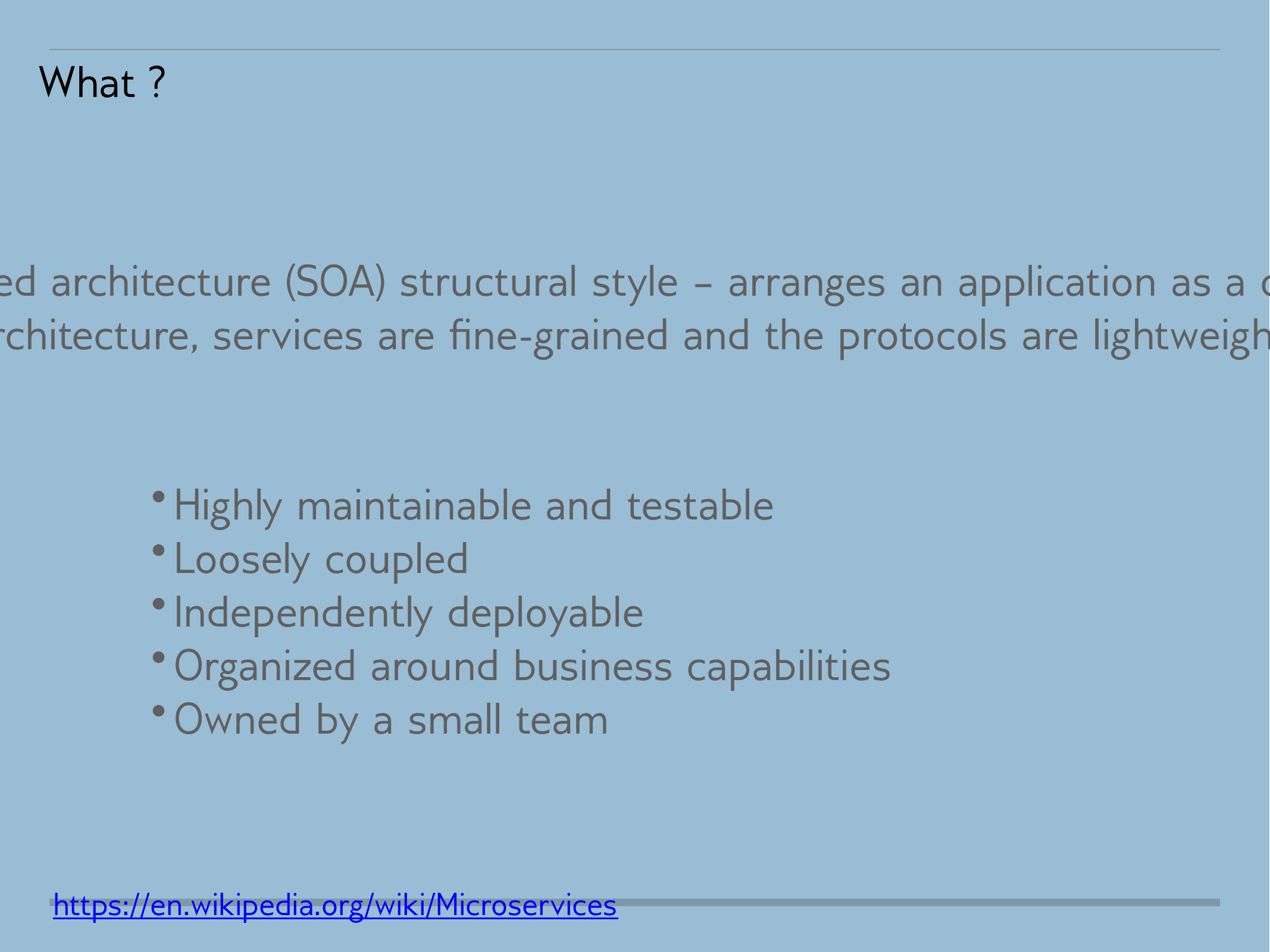

What ?
Microservice architecture – a variant of the service-oriented architecture (SOA) structural style – arranges an application as a collection of loosely coupled services.[1] In a microservices architecture, services are fine-grained and the protocols are lightweight.
Highly maintainable and testable
Loosely coupled
Independently deployable
Organized around business capabilities
Owned by a small team
https://en.wikipedia.org/wiki/Microservices